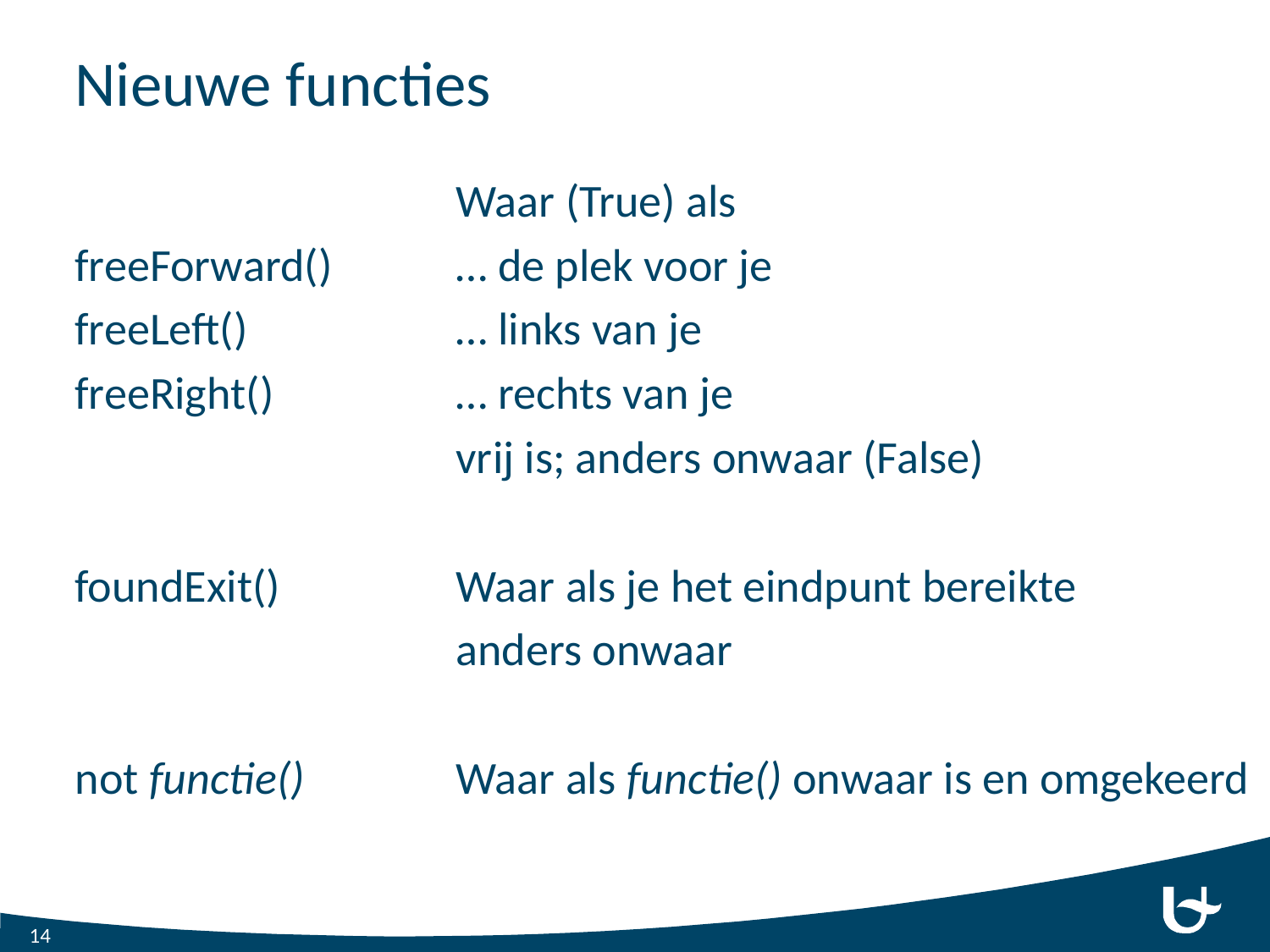

# Nieuwe functies
			Waar (True) als
freeForward()	… de plek voor je
freeLeft()		… links van je
freeRight()		… rechts van je
			vrij is; anders onwaar (False)

foundExit()		Waar als je het eindpunt bereikte
			anders onwaar

not functie()		Waar als functie() onwaar is en omgekeerd
14